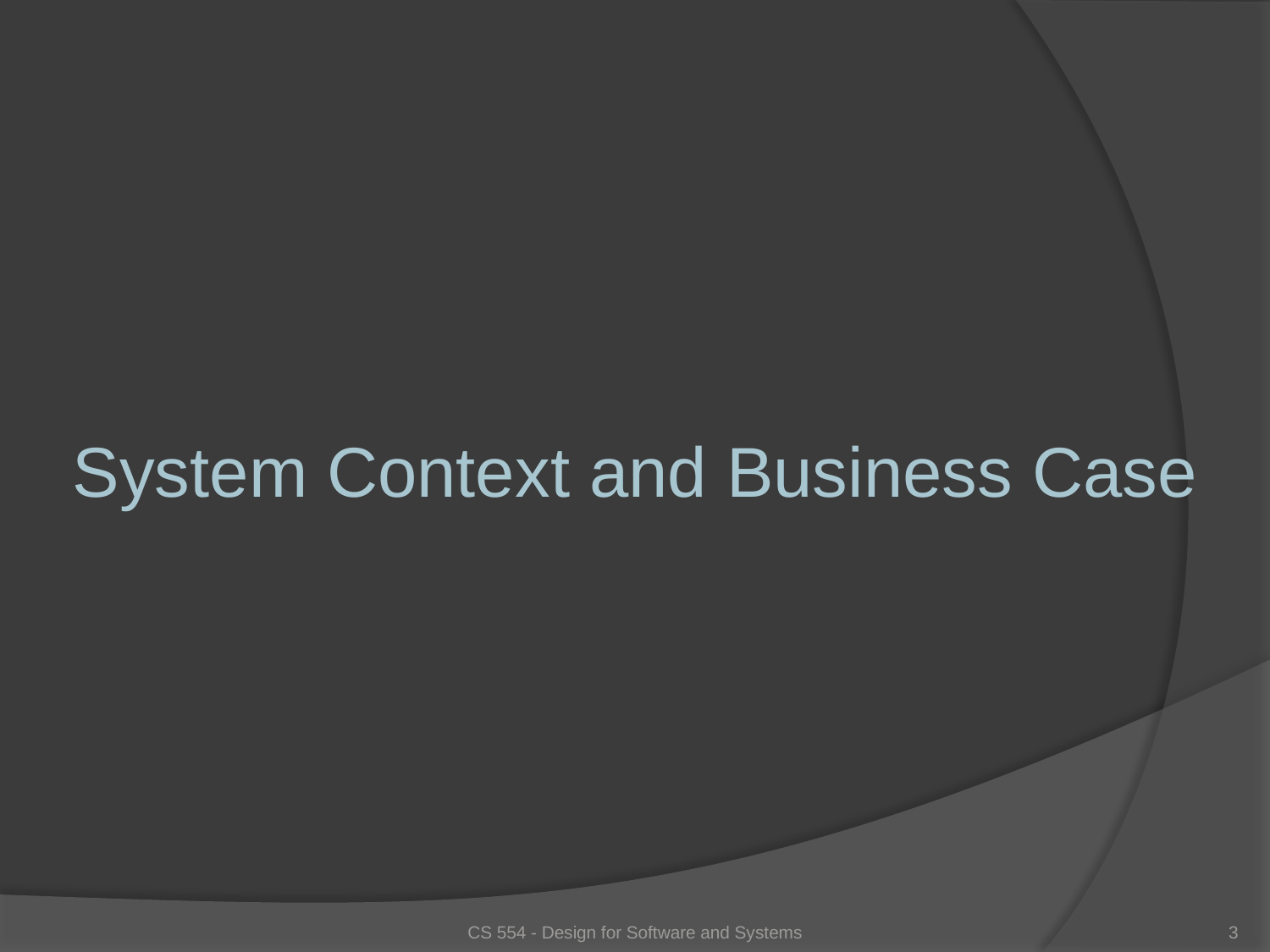

# System Context and Business Case
CS 554 - Design for Software and Systems
3